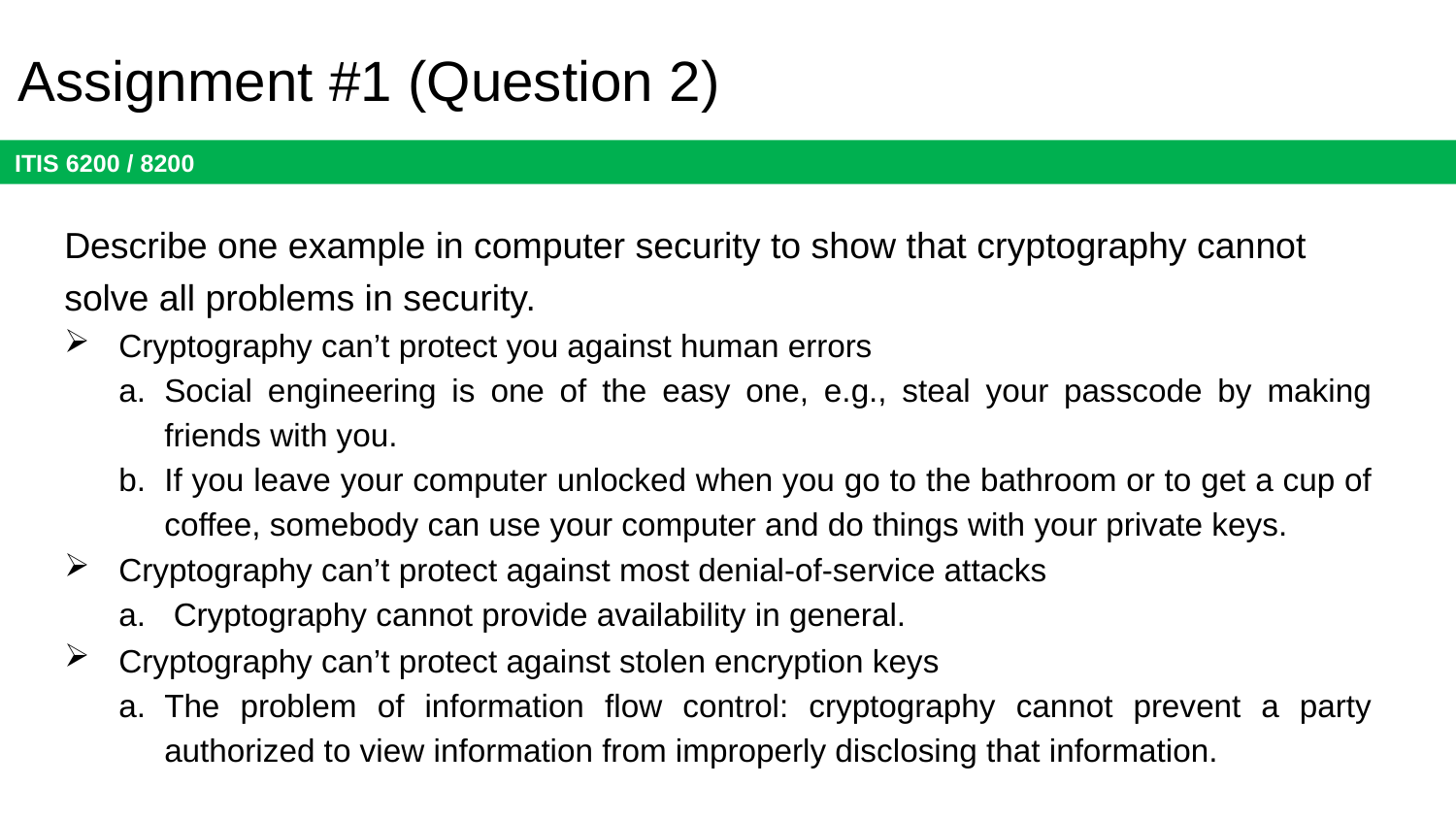

# Assignment #1 (Question 2)
Describe one example in computer security to show that cryptography cannot solve all problems in security.
Cryptography can’t protect you against human errors
Social engineering is one of the easy one, e.g., steal your passcode by making friends with you.
If you leave your computer unlocked when you go to the bathroom or to get a cup of coffee, somebody can use your computer and do things with your private keys.
Cryptography can’t protect against most denial-of-service attacks
 Cryptography cannot provide availability in general.
Cryptography can’t protect against stolen encryption keys
The problem of information flow control: cryptography cannot prevent a party authorized to view information from improperly disclosing that information.